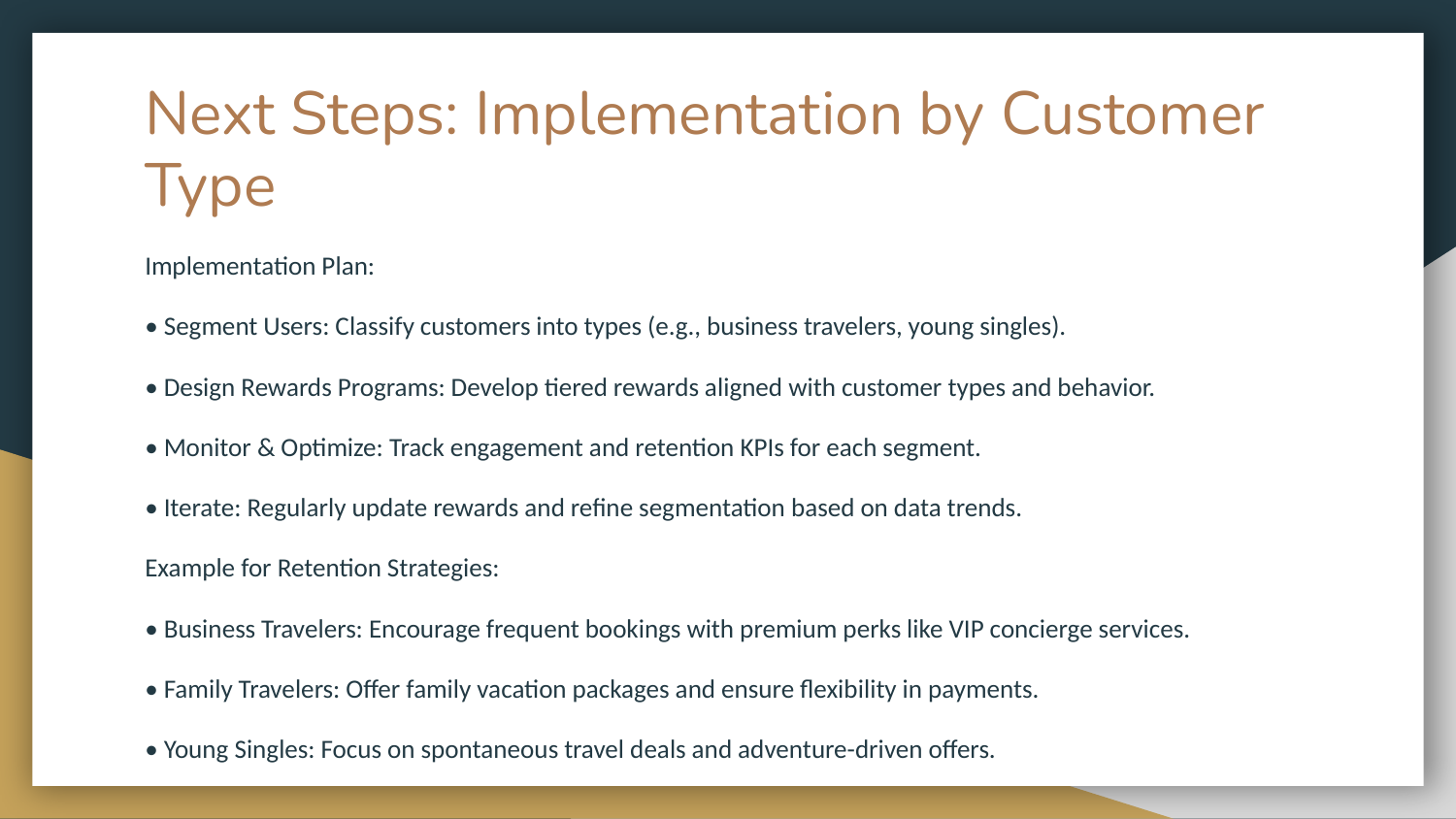

# Next Steps: Implementation by Customer Type
Implementation Plan:
• Segment Users: Classify customers into types (e.g., business travelers, young singles).
• Design Rewards Programs: Develop tiered rewards aligned with customer types and behavior.
• Monitor & Optimize: Track engagement and retention KPIs for each segment.
• Iterate: Regularly update rewards and refine segmentation based on data trends.
Example for Retention Strategies:
• Business Travelers: Encourage frequent bookings with premium perks like VIP concierge services.
• Family Travelers: Offer family vacation packages and ensure flexibility in payments.
• Young Singles: Focus on spontaneous travel deals and adventure-driven offers.